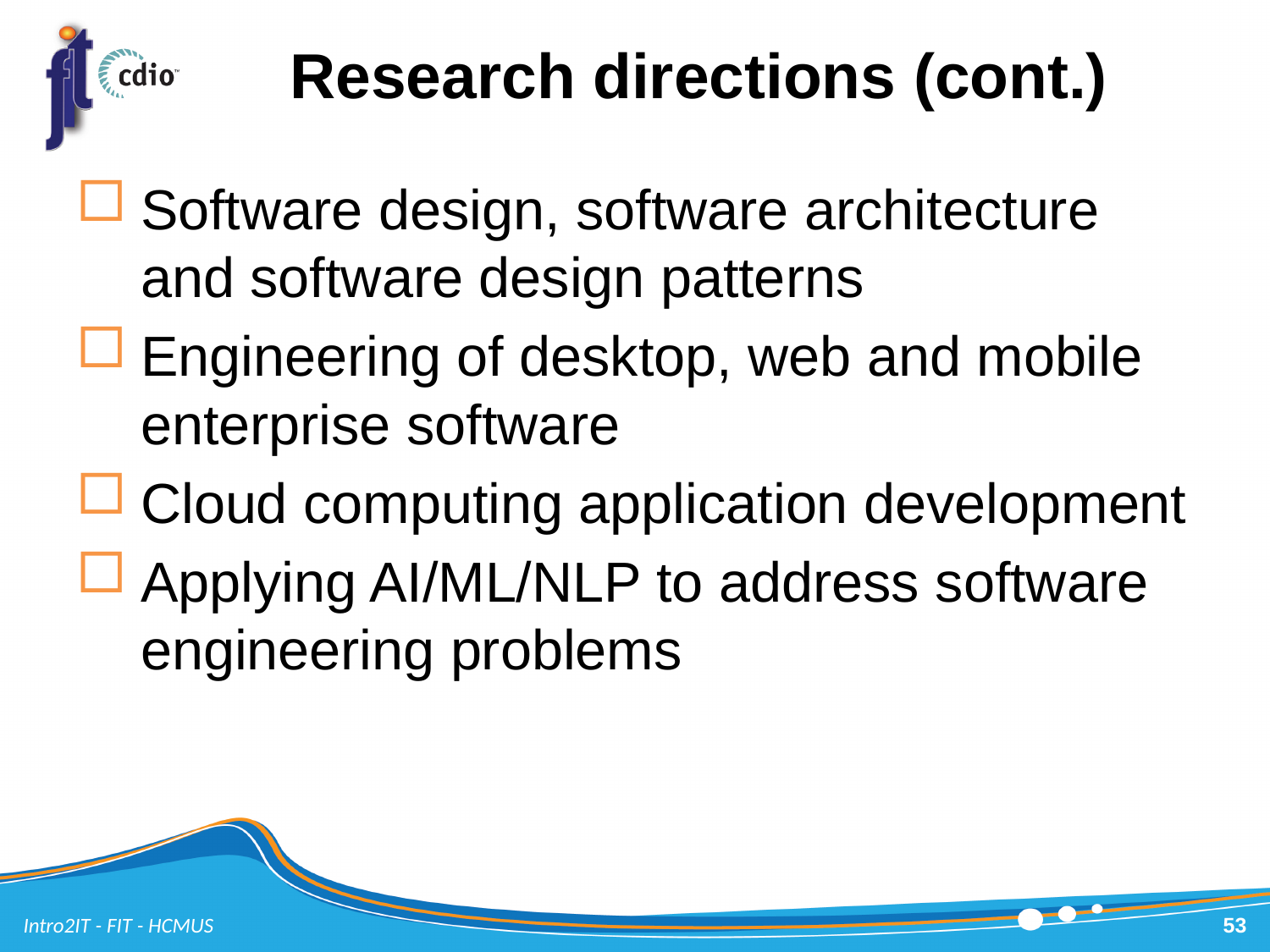

# Research directions (cont.)
Software design, software architecture and software design patterns
Engineering of desktop, web and mobile enterprise software
Cloud computing application development
Applying AI/ML/NLP to address software engineering problems
Intro2IT - FIT - HCMUS
53